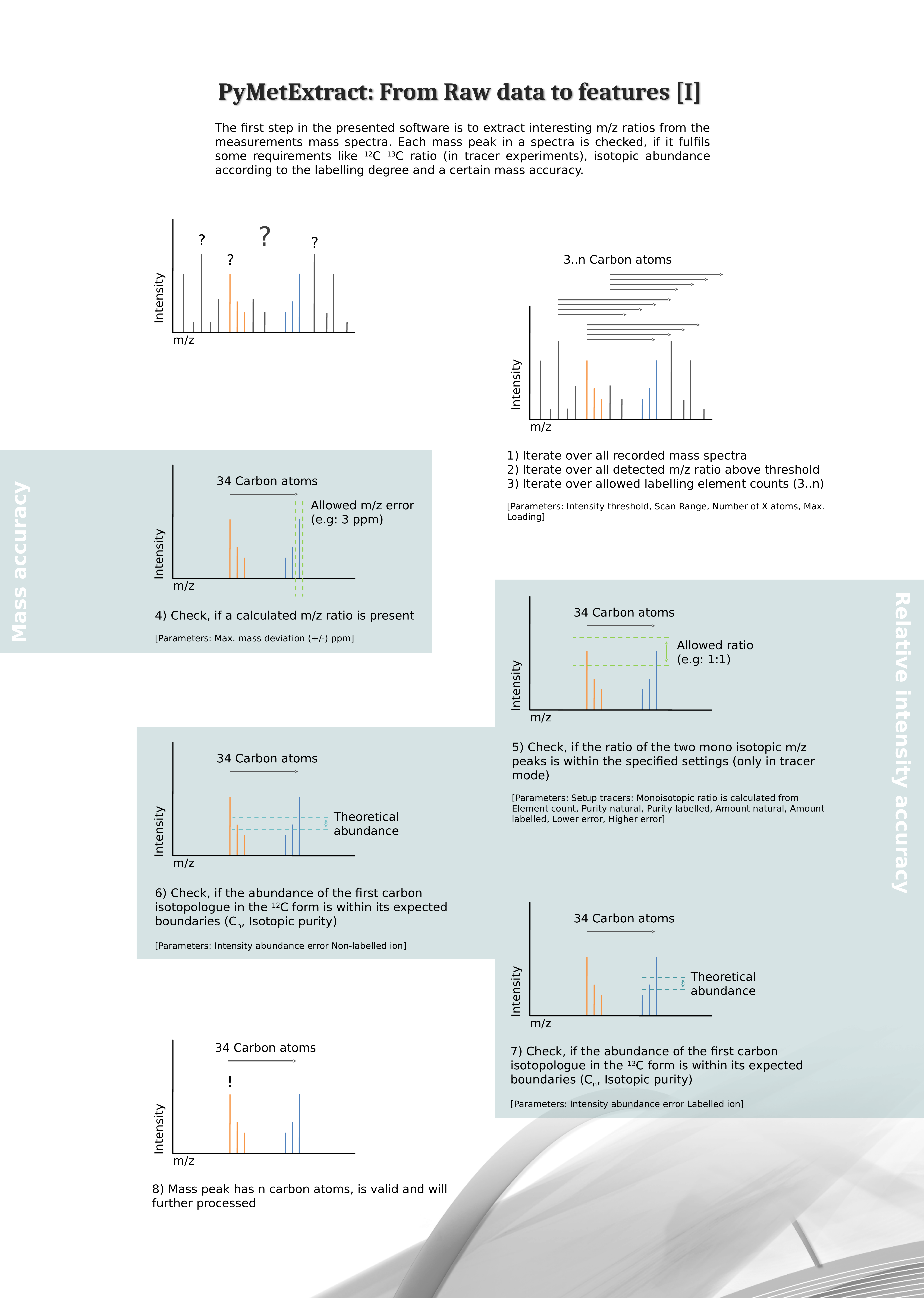

PyMetExtract: From Raw data to features [I]

The first step in the presented software is to extract interesting m/z ratios from the measurements mass spectra. Each mass peak in a spectra is checked, if it fulfils some requirements like 12C 13C ratio (in tracer experiments), isotopic abundance according to the labelling degree and a certain mass accuracy.
?
?
?
?
Intensity
m/z
3..n Carbon atoms
Intensity
m/z

1) Iterate over all recorded mass spectra
2) Iterate over all detected m/z ratio above threshold
3) Iterate over allowed labelling element counts (3..n)

[Parameters: Intensity threshold, Scan Range, Number of X atoms, Max. Loading]
Intensity
m/z
34 Carbon atoms
Allowed m/z error (e.g: 3 ppm)

4) Check, if a calculated m/z ratio is present

[Parameters: Max. mass deviation (+/-) ppm]
Intensity
m/z
34 Carbon atoms
Allowed ratio
(e.g: 1:1)

5) Check, if the ratio of the two mono isotopic m/z peaks is within the specified settings (only in tracer mode)

[Parameters: Setup tracers: Monoisotopic ratio is calculated from Element count, Purity natural, Purity labelled, Amount natural, Amount labelled, Lower error, Higher error]
Intensity
m/z
34 Carbon atoms
Theoretical abundance

6) Check, if the abundance of the first carbon isotopologue in the 12C form is within its expected boundaries (Cn, Isotopic purity)

[Parameters: Intensity abundance error Non-labelled ion]
Intensity
m/z
34 Carbon atoms
Theoretical abundance

7) Check, if the abundance of the first carbon isotopologue in the 13C form is within its expected boundaries (Cn, Isotopic purity)

[Parameters: Intensity abundance error Labelled ion]
!
Intensity
m/z
34 Carbon atoms

8) Mass peak has n carbon atoms, is valid and will further processed

Mass accuracy

Relative intensity accuracy